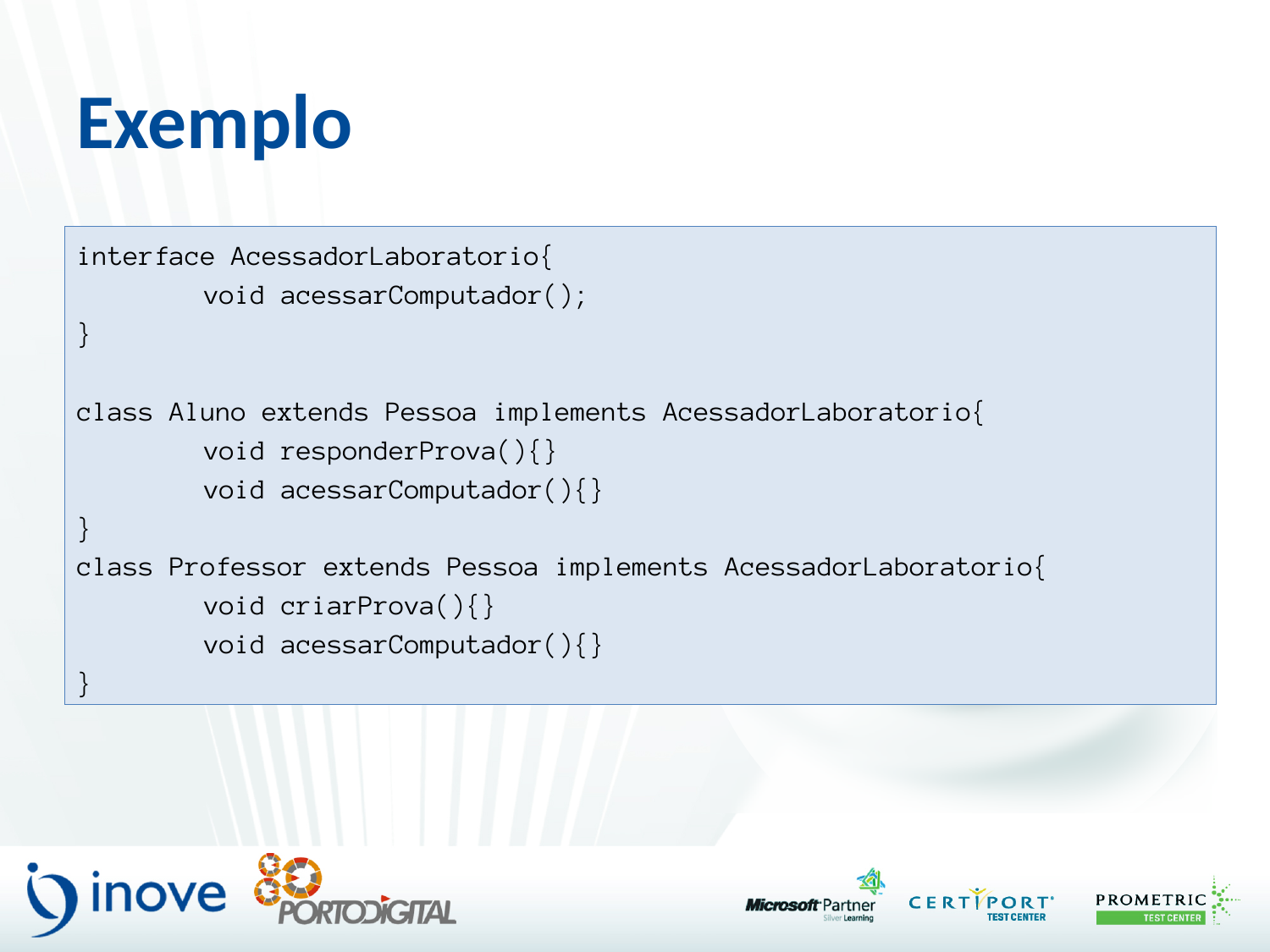

# Exemplo

interface AcessadorLaboratorio{
	void acessarComputador();
}

class Aluno extends Pessoa implements AcessadorLaboratorio{
	void responderProva(){}
	void acessarComputador(){}
}
class Professor extends Pessoa implements AcessadorLaboratorio{
	void criarProva(){}
	void acessarComputador(){}
}